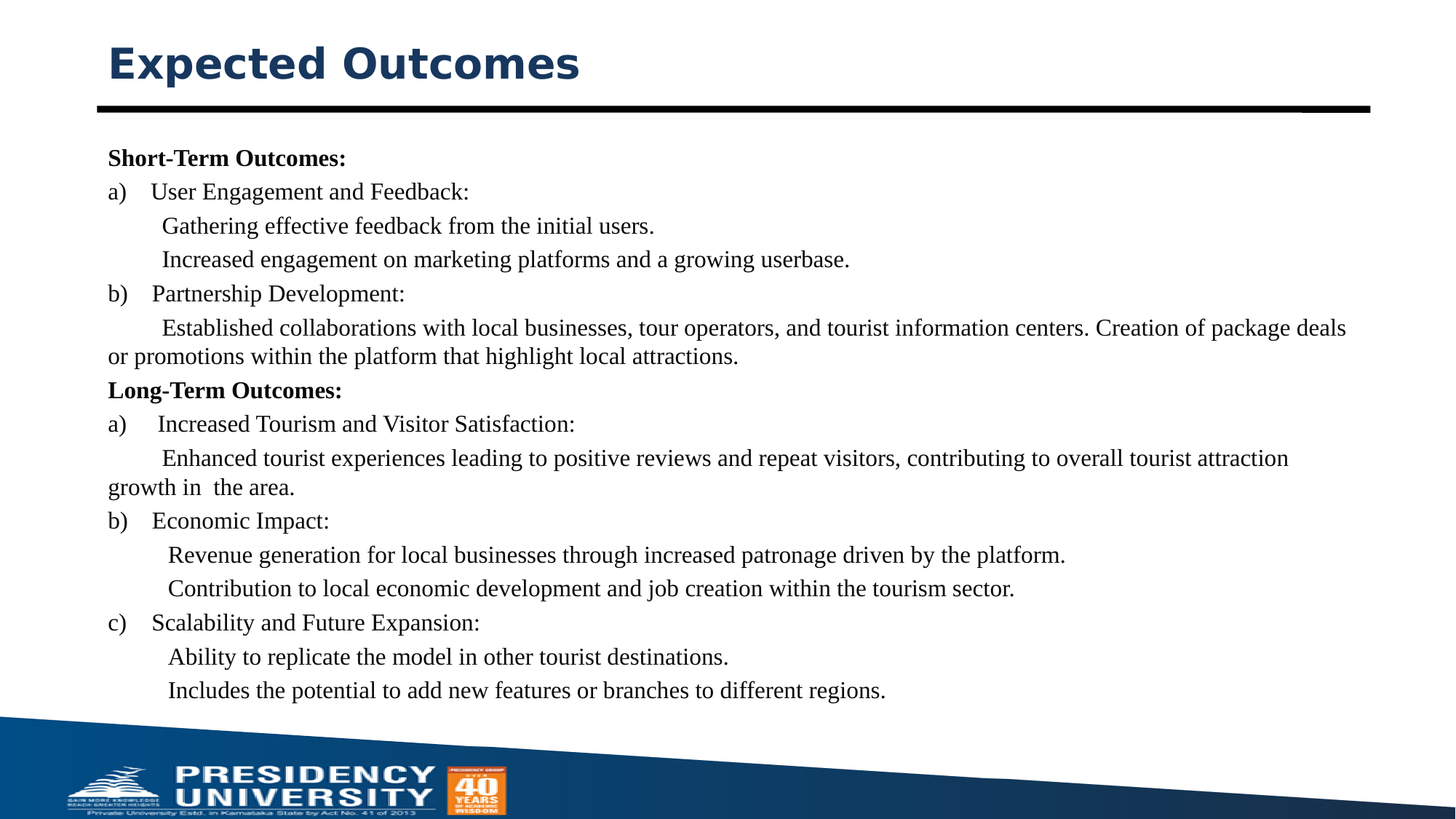

# Expected Outcomes
Short-Term Outcomes:
a)    User Engagement and Feedback:
         Gathering effective feedback from the initial users.
         Increased engagement on marketing platforms and a growing userbase.
b)    Partnership Development:
         Established collaborations with local businesses, tour operators, and tourist information centers. Creation of package deals or promotions within the platform that highlight local attractions.
Long-Term Outcomes:
 Increased Tourism and Visitor Satisfaction:
         Enhanced tourist experiences leading to positive reviews and repeat visitors, contributing to overall tourist attraction growth in  the area.
b)    Economic Impact:
          Revenue generation for local businesses through increased patronage driven by the platform.
          Contribution to local economic development and job creation within the tourism sector.
Scalability and Future Expansion:
          Ability to replicate the model in other tourist destinations.
          Includes the potential to add new features or branches to different regions.